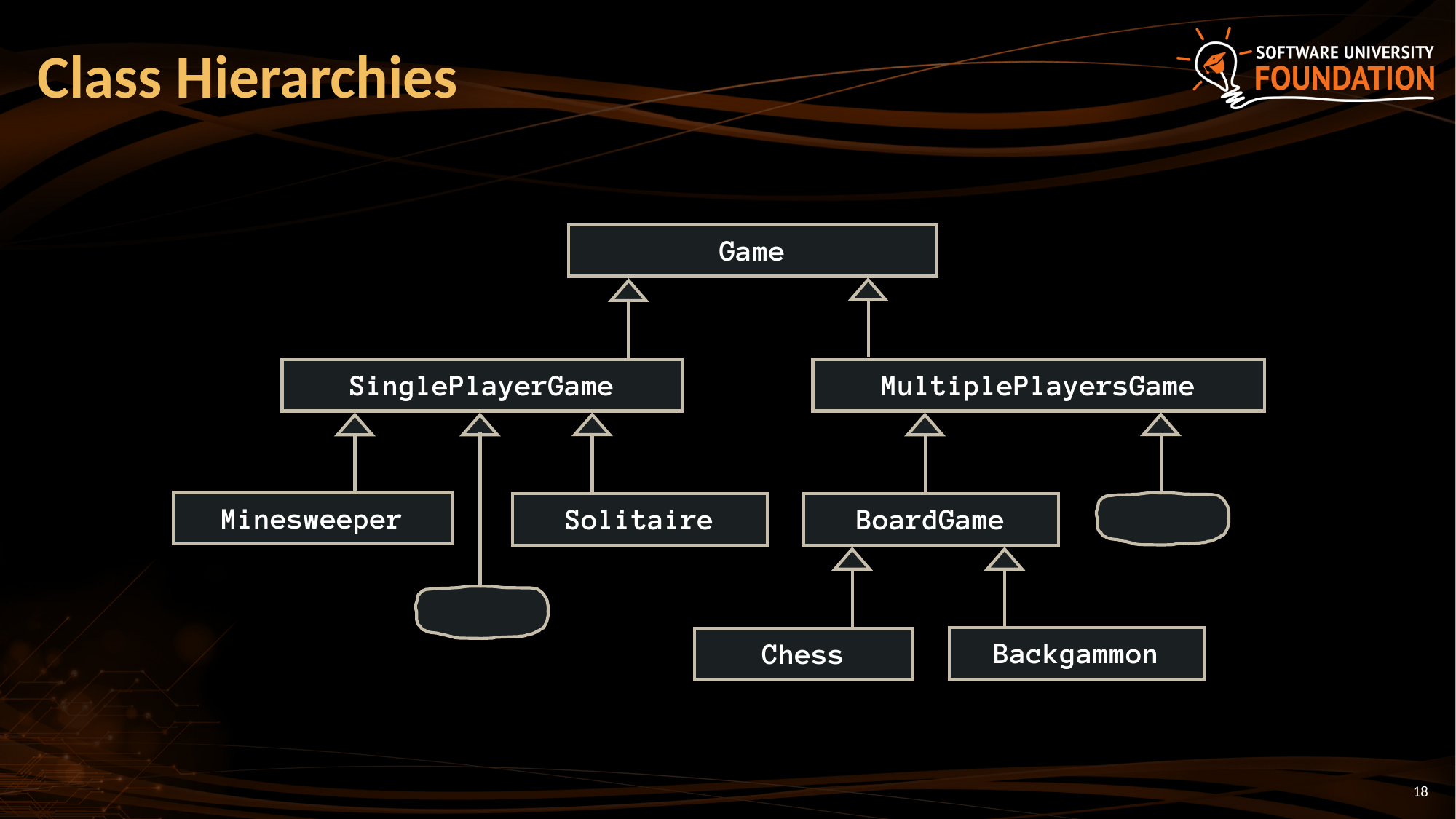

# Class Hierarchies
Game

SinglePlayerGame
MultiplePlayersGame

Minesweeper

Solitaire
BoardGame

Backgammon
Chess

18